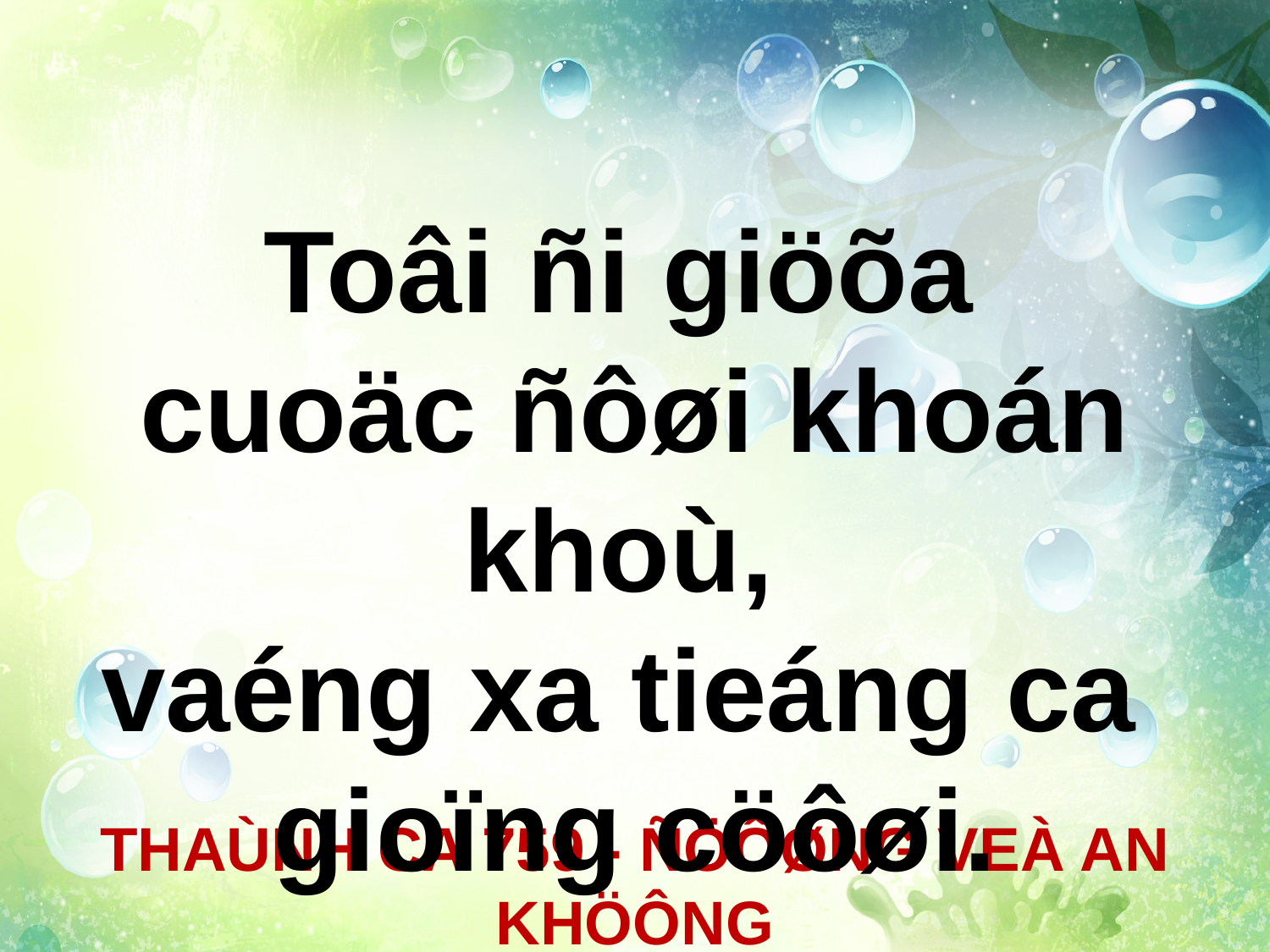

Toâi ñi giöõa
cuoäc ñôøi khoán khoù,
vaéng xa tieáng ca
gioïng cöôøi.
THAÙNH CA 759 - ÑÖÔØNG VEÀ AN KHÖÔNG